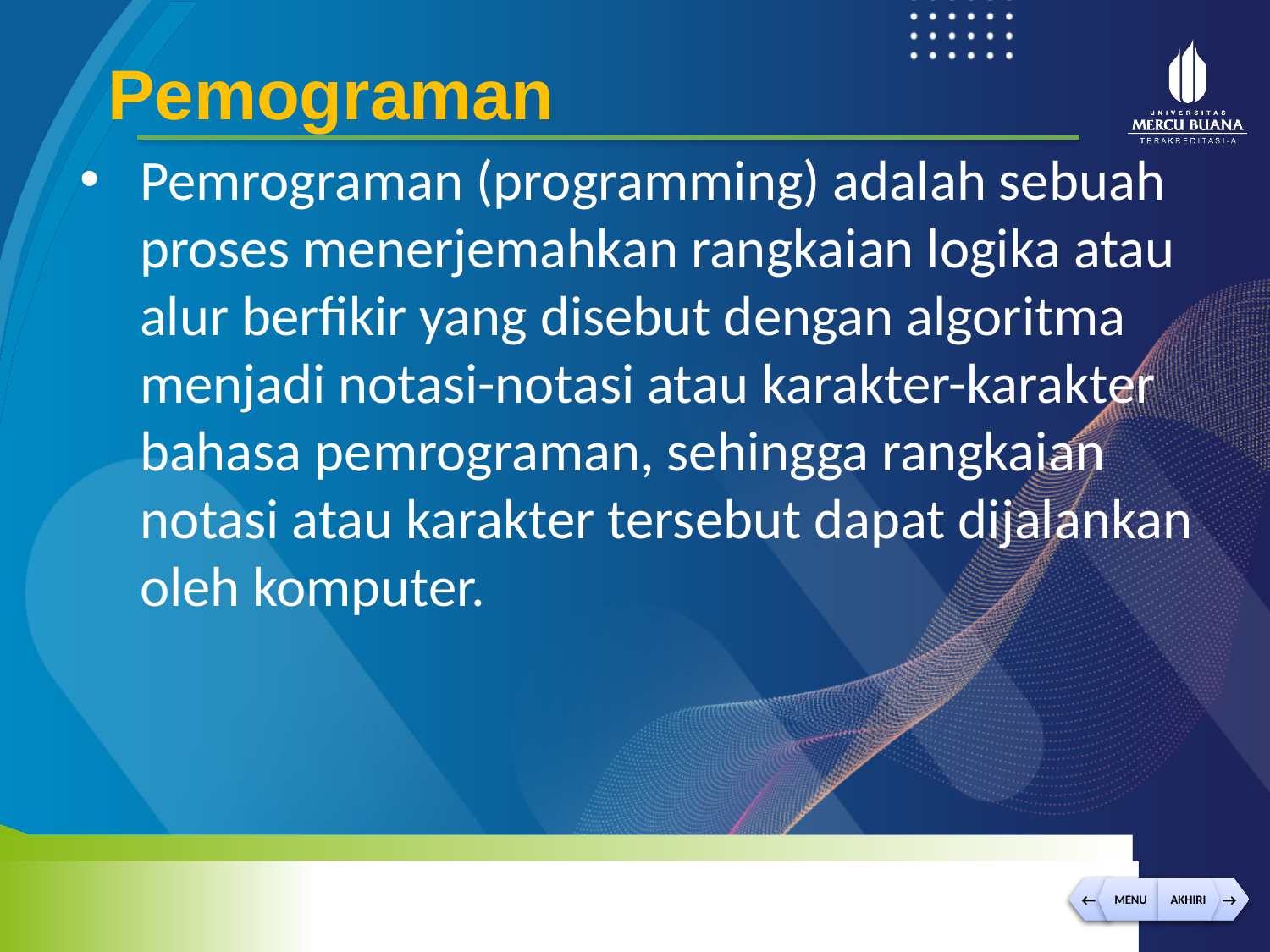

Pemograman
Pemrograman (programming) adalah sebuah proses menerjemahkan rangkaian logika atau alur berfikir yang disebut dengan algoritma menjadi notasi-notasi atau karakter-karakter bahasa pemrograman, sehingga rangkaian notasi atau karakter tersebut dapat dijalankan oleh komputer.